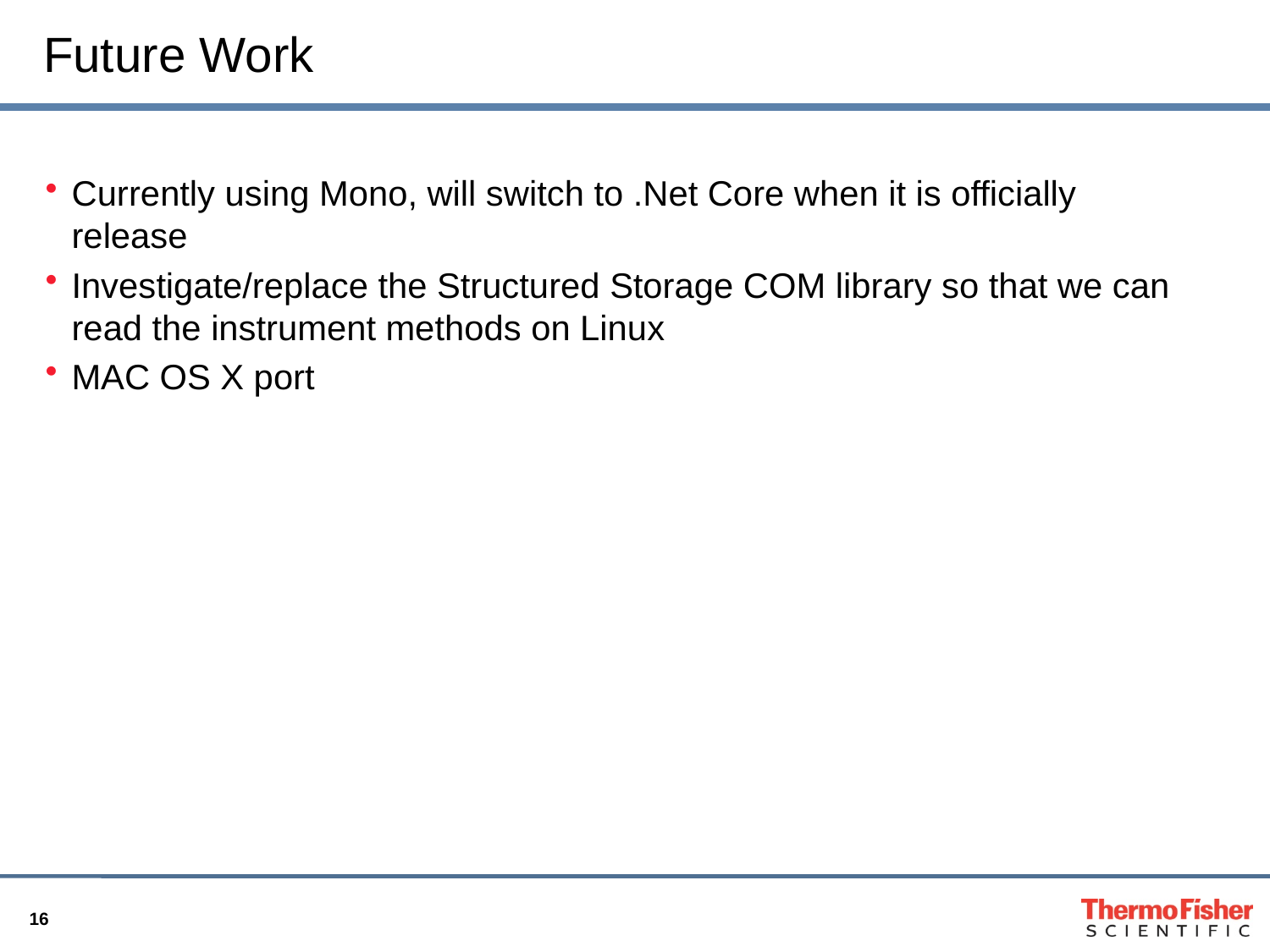

# Future Work
Currently using Mono, will switch to .Net Core when it is officially release
Investigate/replace the Structured Storage COM library so that we can read the instrument methods on Linux
MAC OS X port